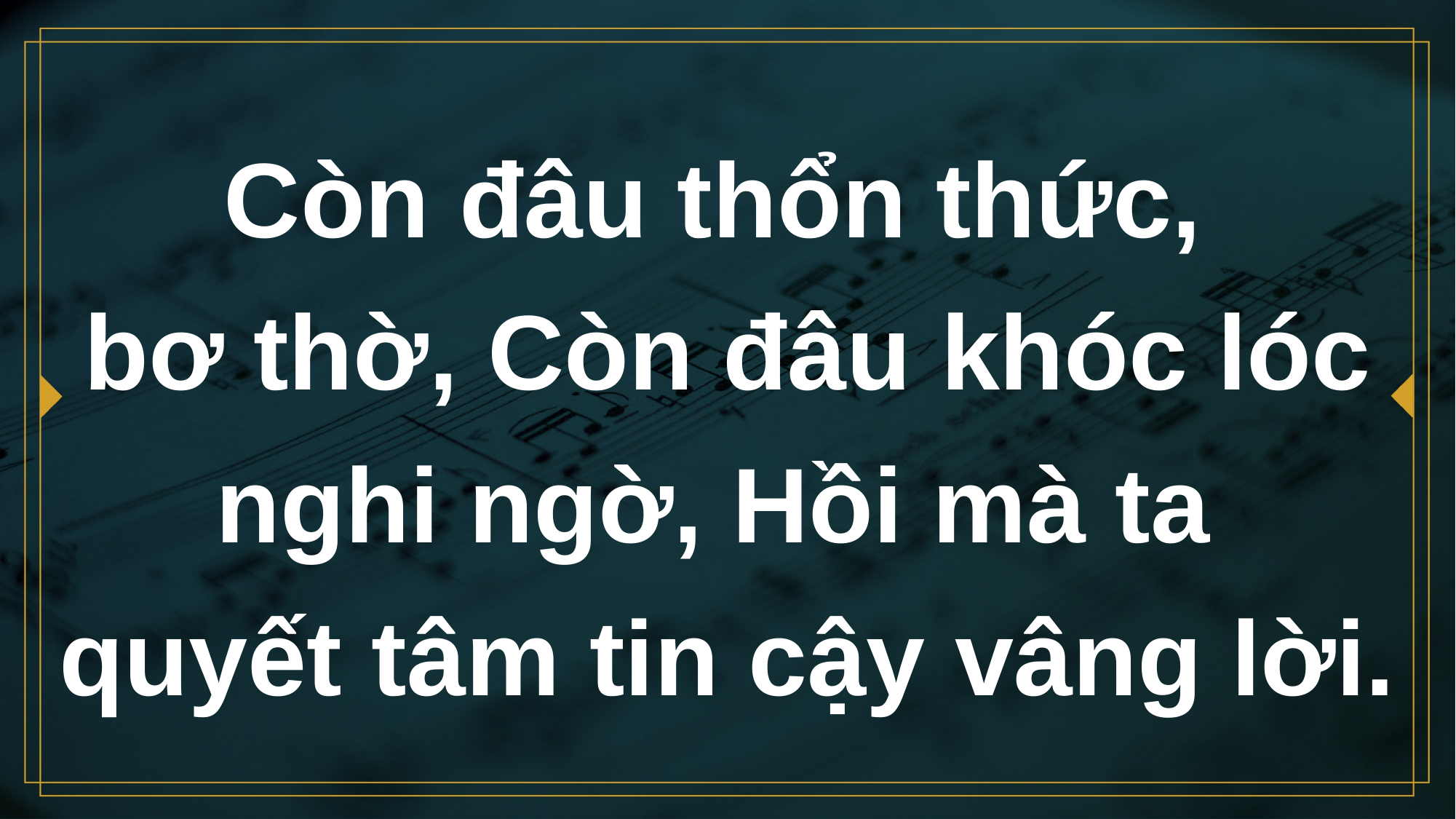

# Còn đâu thổn thức, bơ thờ, Còn đâu khóc lóc nghi ngờ, Hồi mà ta quyết tâm tin cậy vâng lời.